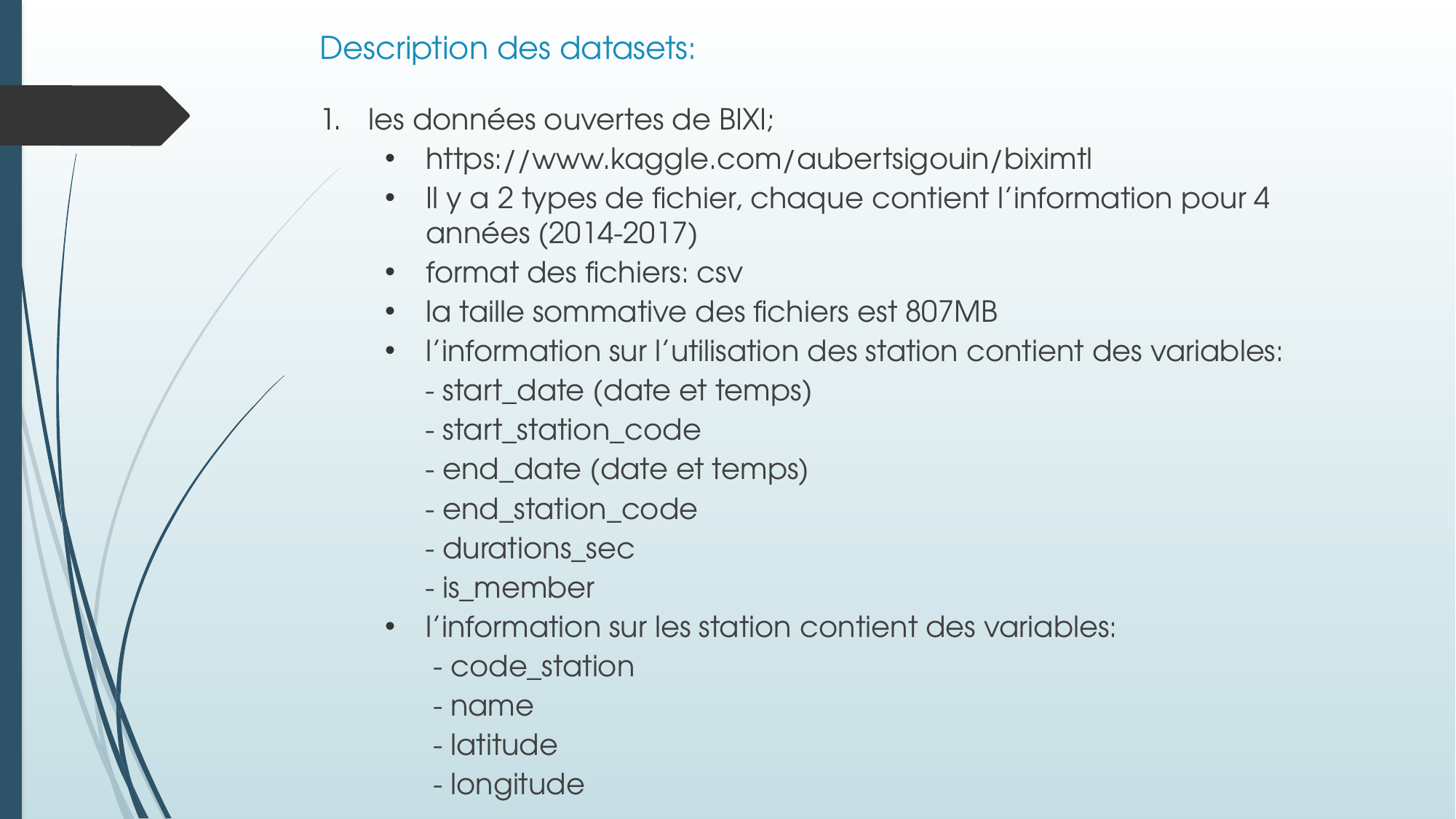

# Description des datasets:
les données ouvertes de BIXI;
https://www.kaggle.com/aubertsigouin/biximtl
Il y a 2 types de fichier, chaque contient l’information pour 4 années (2014-2017)
format des fichiers: csv
la taille sommative des fichiers est 807MB
l’information sur l’utilisation des station contient des variables:
     - start_date (date et temps)
     - start_station_code
     - end_date (date et temps)
     - end_station_code
     - durations_sec
     - is_member
l’information sur les station contient des variables:
      - code_station
      - name
      - latitude
      - longitude